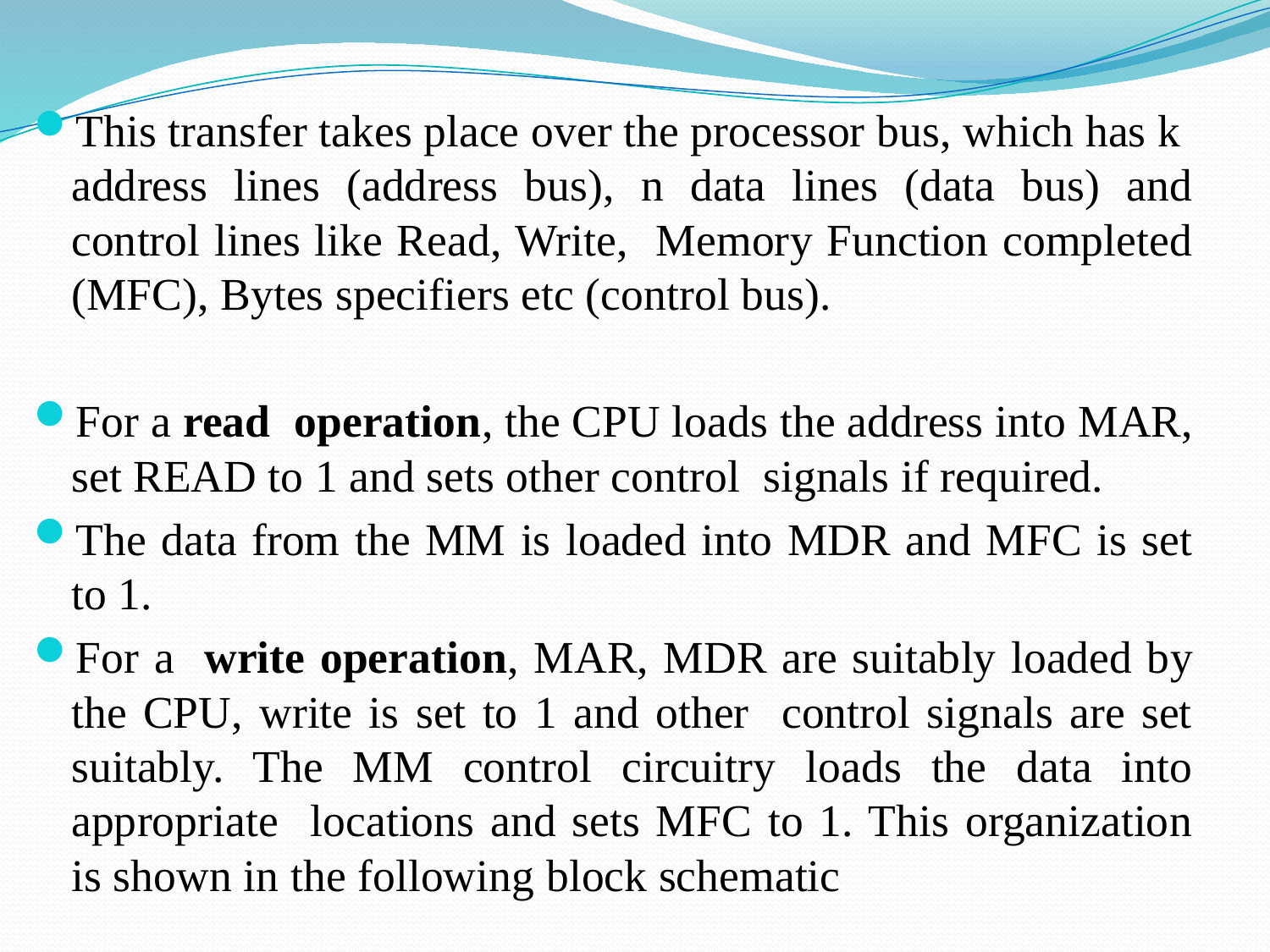

#
This transfer takes place over the processor bus, which has k  address lines (address bus), n data lines (data bus) and control lines like Read, Write,  Memory Function completed (MFC), Bytes specifiers etc (control bus).

For a read  operation, the CPU loads the address into MAR, set READ to 1 and sets other control  signals if required.
The data from the MM is loaded into MDR and MFC is set to 1.
For a  write operation, MAR, MDR are suitably loaded by the CPU, write is set to 1 and other  control signals are set suitably. The MM control circuitry loads the data into appropriate  locations and sets MFC to 1. This organization is shown in the following block schematic